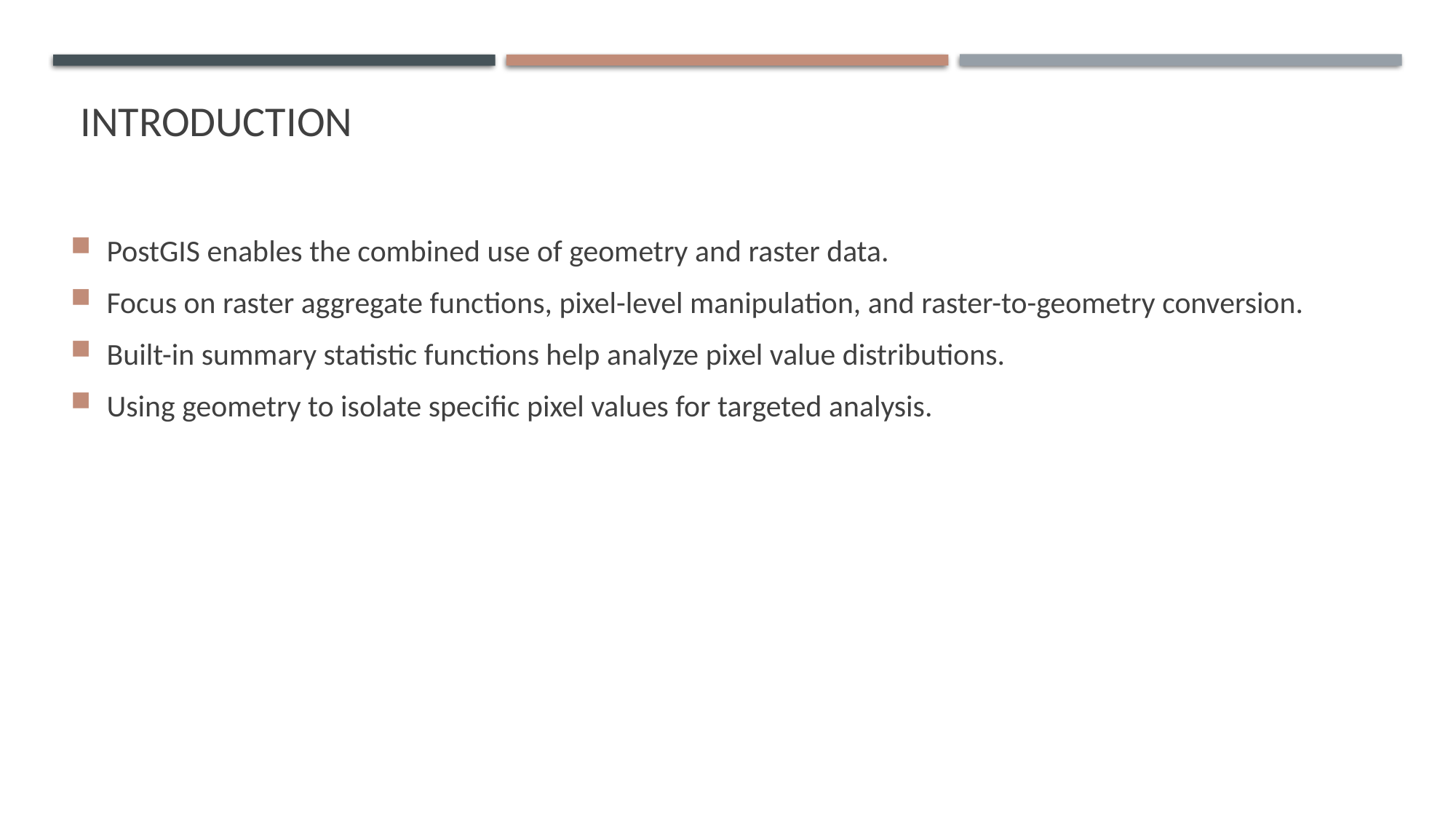

# Introduction
PostGIS enables the combined use of geometry and raster data.
Focus on raster aggregate functions, pixel-level manipulation, and raster-to-geometry conversion.
Built-in summary statistic functions help analyze pixel value distributions.
Using geometry to isolate specific pixel values for targeted analysis.